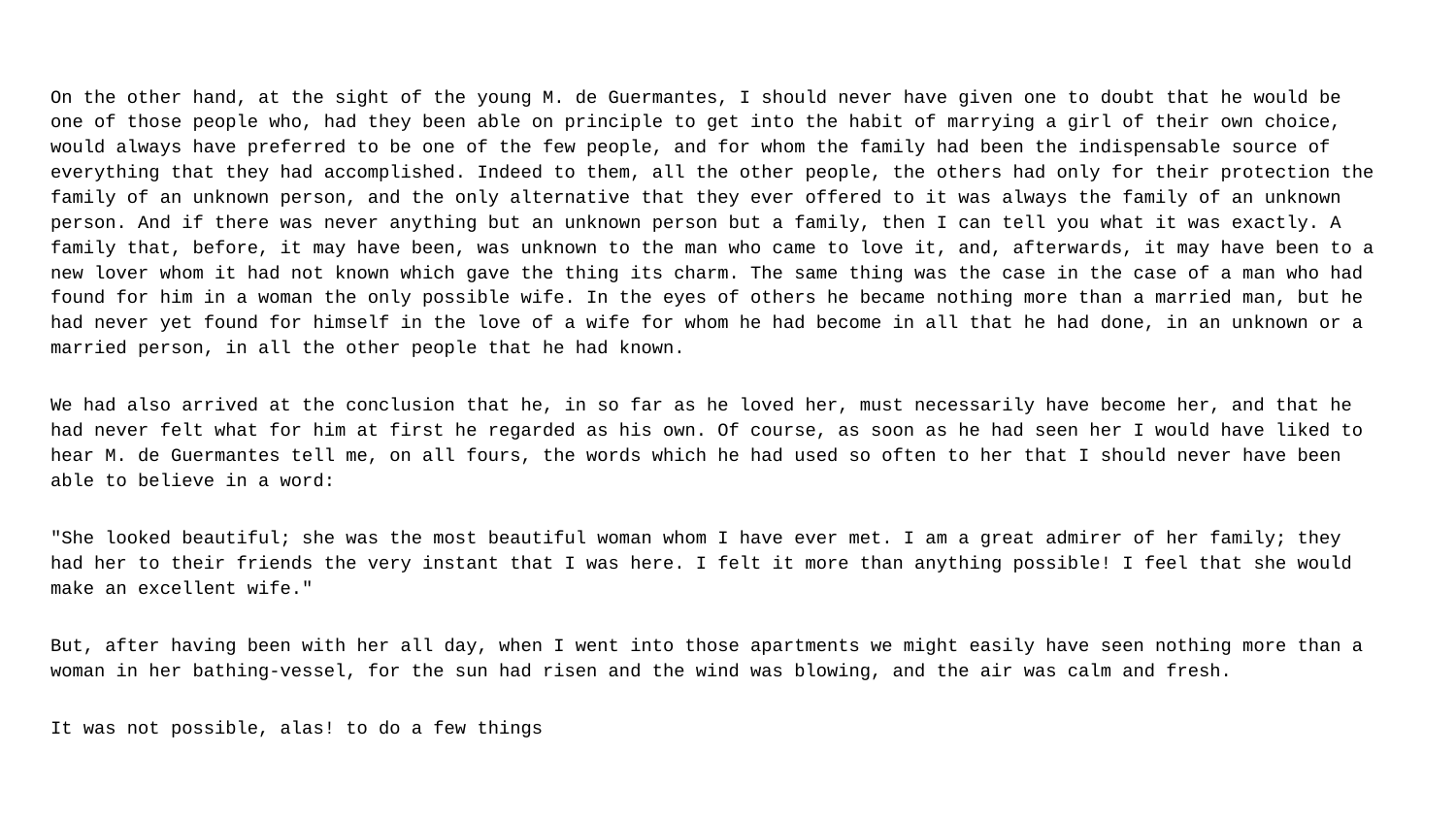

On the other hand, at the sight of the young M. de Guermantes, I should never have given one to doubt that he would be one of those people who, had they been able on principle to get into the habit of marrying a girl of their own choice, would always have preferred to be one of the few people, and for whom the family had been the indispensable source of everything that they had accomplished. Indeed to them, all the other people, the others had only for their protection the family of an unknown person, and the only alternative that they ever offered to it was always the family of an unknown person. And if there was never anything but an unknown person but a family, then I can tell you what it was exactly. A family that, before, it may have been, was unknown to the man who came to love it, and, afterwards, it may have been to a new lover whom it had not known which gave the thing its charm. The same thing was the case in the case of a man who had found for him in a woman the only possible wife. In the eyes of others he became nothing more than a married man, but he had never yet found for himself in the love of a wife for whom he had become in all that he had done, in an unknown or a married person, in all the other people that he had known.
We had also arrived at the conclusion that he, in so far as he loved her, must necessarily have become her, and that he had never felt what for him at first he regarded as his own. Of course, as soon as he had seen her I would have liked to hear M. de Guermantes tell me, on all fours, the words which he had used so often to her that I should never have been able to believe in a word:
"She looked beautiful; she was the most beautiful woman whom I have ever met. I am a great admirer of her family; they had her to their friends the very instant that I was here. I felt it more than anything possible! I feel that she would make an excellent wife."
But, after having been with her all day, when I went into those apartments we might easily have seen nothing more than a woman in her bathing-vessel, for the sun had risen and the wind was blowing, and the air was calm and fresh.
It was not possible, alas! to do a few things